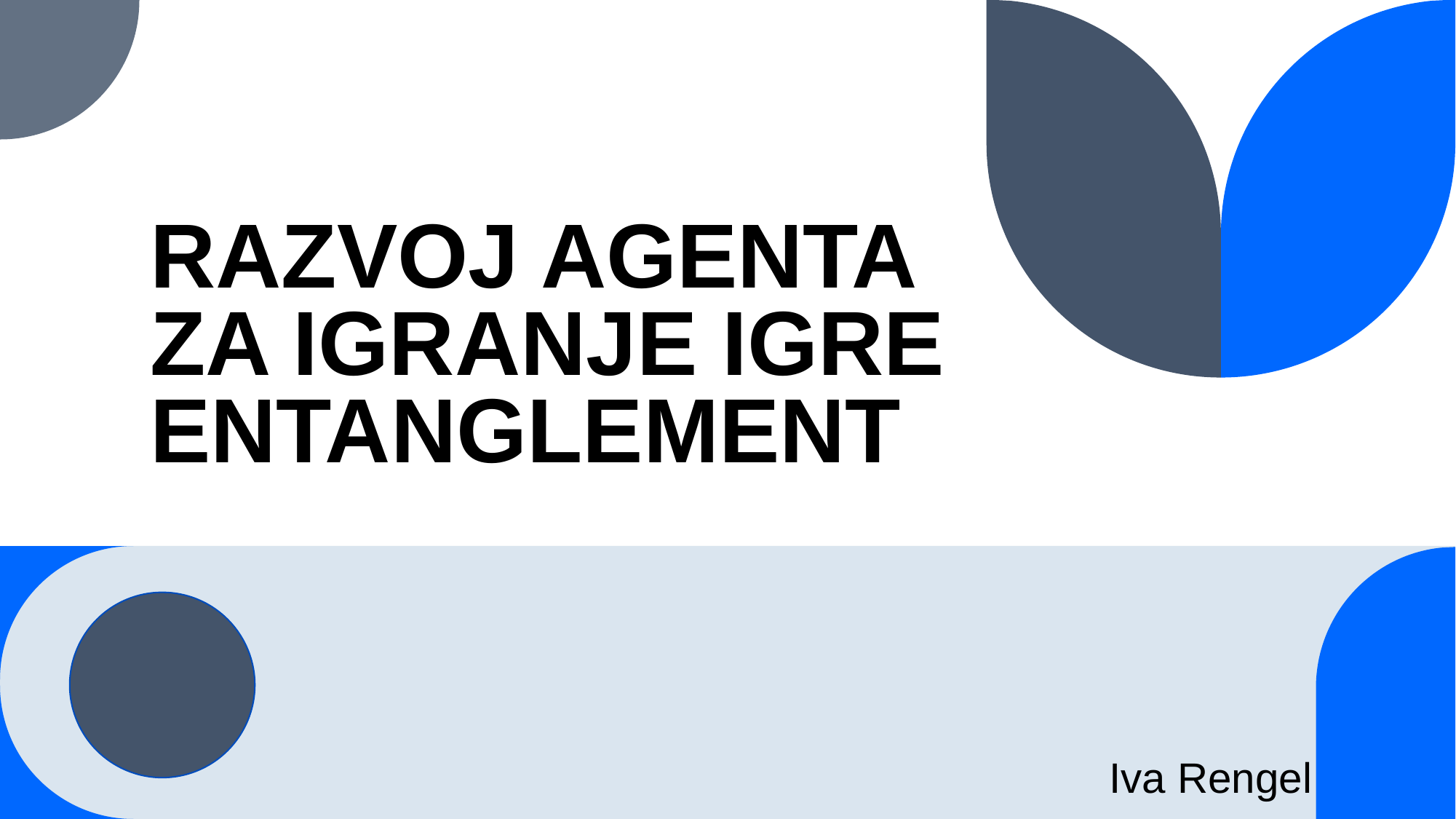

# RAZVOJ AGENTA ZA IGRANJE IGRE ENTANGLEMENT
Iva Rengel